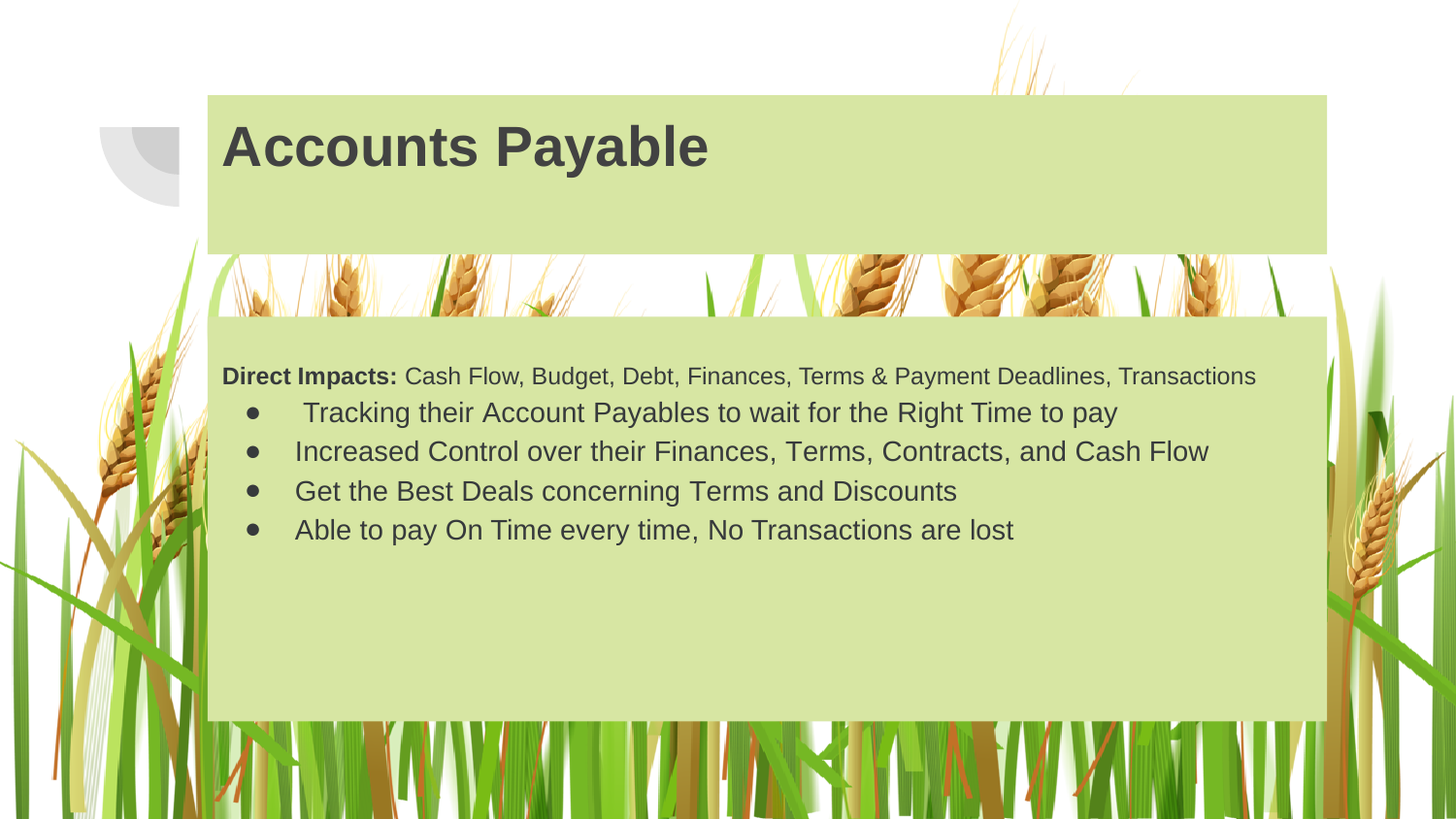

# Accounts Payable
Direct Impacts: Cash Flow, Budget, Debt, Finances, Terms & Payment Deadlines, Transactions
 Tracking their Account Payables to wait for the Right Time to pay
Increased Control over their Finances, Terms, Contracts, and Cash Flow
Get the Best Deals concerning Terms and Discounts
Able to pay On Time every time, No Transactions are lost